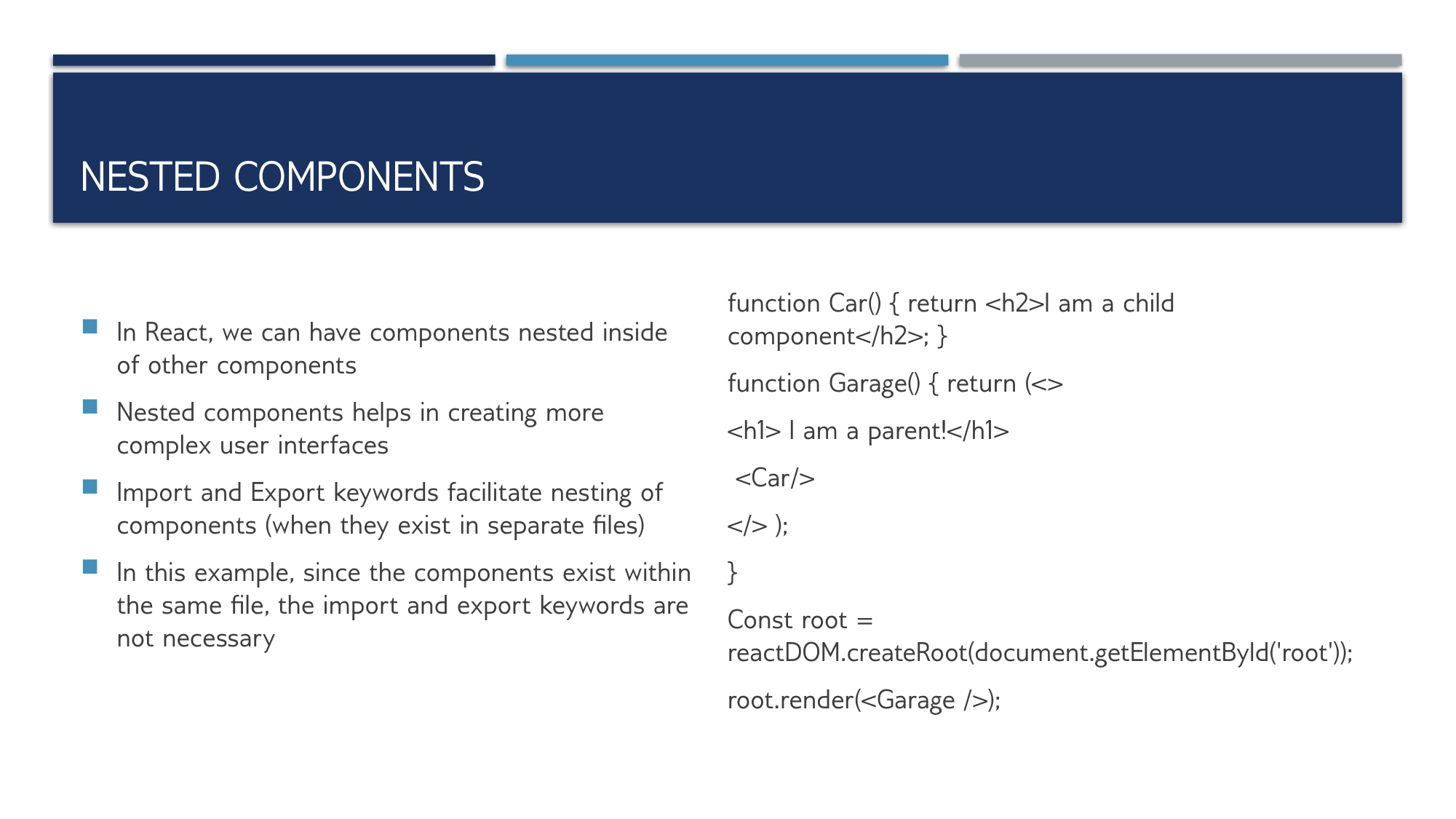

# Nested Components
In React, we can have components nested inside of other components
Nested components helps in creating more complex user interfaces
Import and Export keywords facilitate nesting of components (when they exist in separate files)
In this example, since the components exist within the same file, the import and export keywords are not necessary
function Car() { return <h2>I am a child component</h2>; }
function Garage() { return (<>
<h1> I am a parent!</h1>
 <Car/>
</> );
}
Const root =  reactDOM.createRoot(document.getElementById('root'));
root.render(<Garage />);